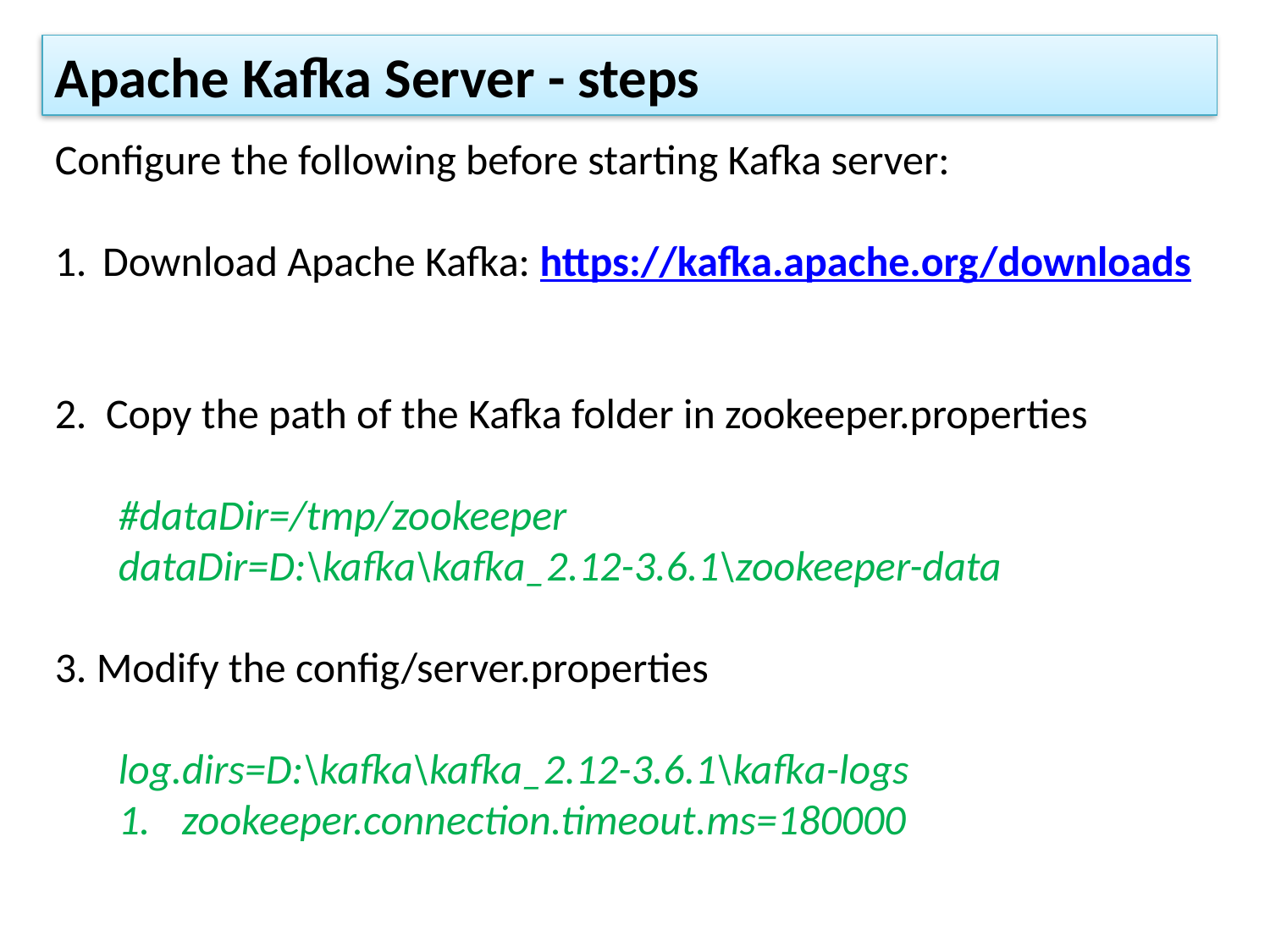

Apache Kafka Server - steps
Configure the following before starting Kafka server:

Download Apache Kafka: https://kafka.apache.org/downloads

2.  Copy the path of the Kafka folder in zookeeper.properties

#dataDir=/tmp/zookeeper
dataDir=D:\kafka\kafka_2.12-3.6.1\zookeeper-data

3. Modify the config/server.properties

log.dirs=D:\kafka\kafka_2.12-3.6.1\kafka-logs
zookeeper.connection.timeout.ms=180000